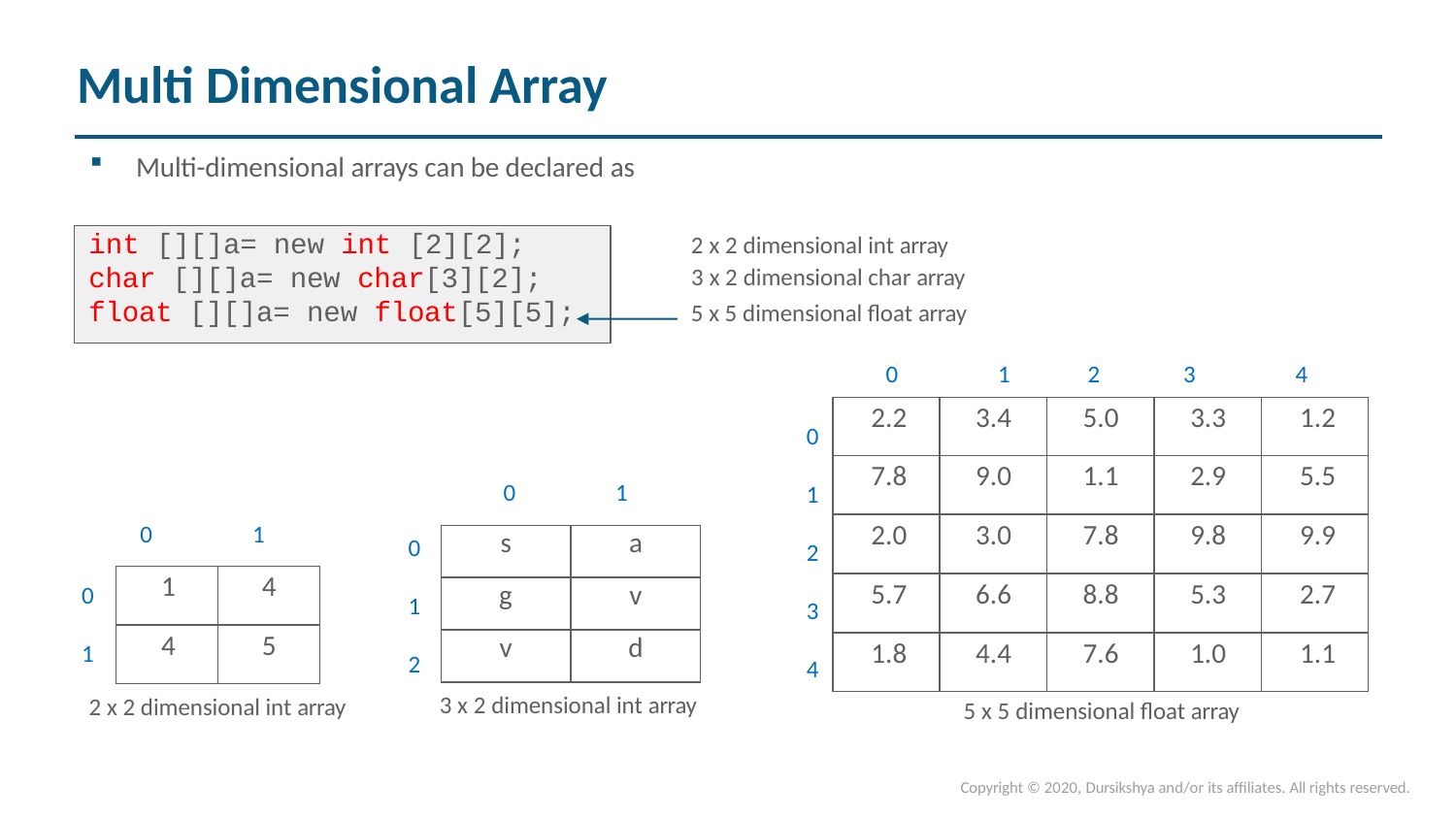

# Multi Dimensional Array

Multi-dimensional arrays can be declared as

int [][]a= new int [2][2];
char [][]a= new char[3][2];
float [][]a= new float[5][5];
x 2 dimensional int array
x 2 dimensional char array
5 x 5 dimensional float array

0
1
2
3
4
| 2.2 | 3.4 | 5.0 | 3.3 | 1.2 |
| --- | --- | --- | --- | --- |
| 7.8 | 9.0 | 1.1 | 2.9 | 5.5 |
| 2.0 | 3.0 | 7.8 | 9.8 | 9.9 |
| 5.7 | 6.6 | 8.8 | 5.3 | 2.7 |
| 1.8 | 4.4 | 7.6 | 1.0 | 1.1 |
0
0
1
1
0
1
| s | a |
| --- | --- |
| g | v |
| v | d |
0
2
| 1 | 4 |
| --- | --- |
| 4 | 5 |
0
1
3
1
2
4
3 x 2 dimensional int array
2 x 2 dimensional int array
5 x 5 dimensional float array
Copyright © 2020, Dursikshya and/or its affiliates. All rights reserved.